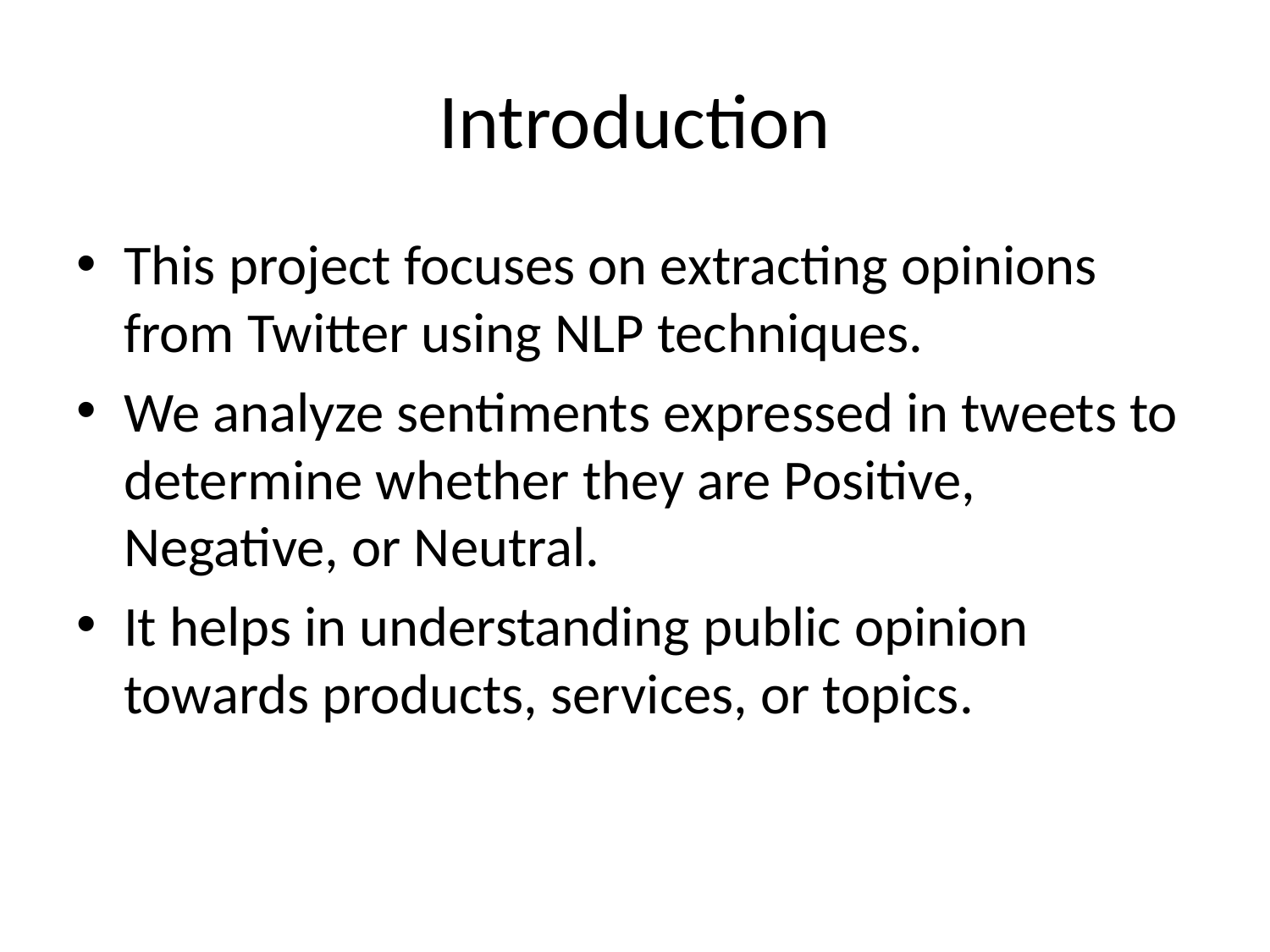

# Introduction
This project focuses on extracting opinions from Twitter using NLP techniques.
We analyze sentiments expressed in tweets to determine whether they are Positive, Negative, or Neutral.
It helps in understanding public opinion towards products, services, or topics.